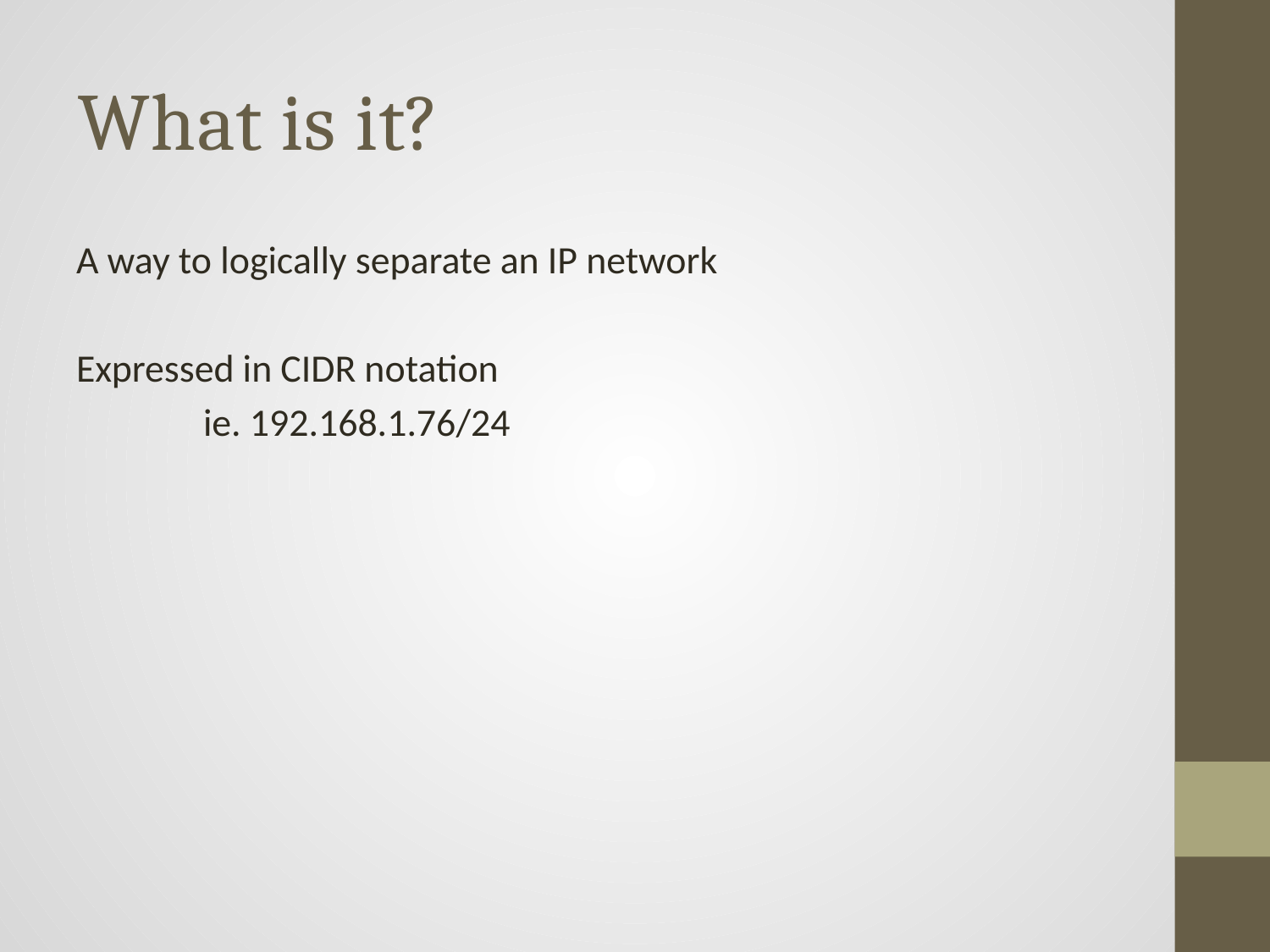

# What is it?
A way to logically separate an IP network

Expressed in CIDR notation
	ie. 192.168.1.76/24